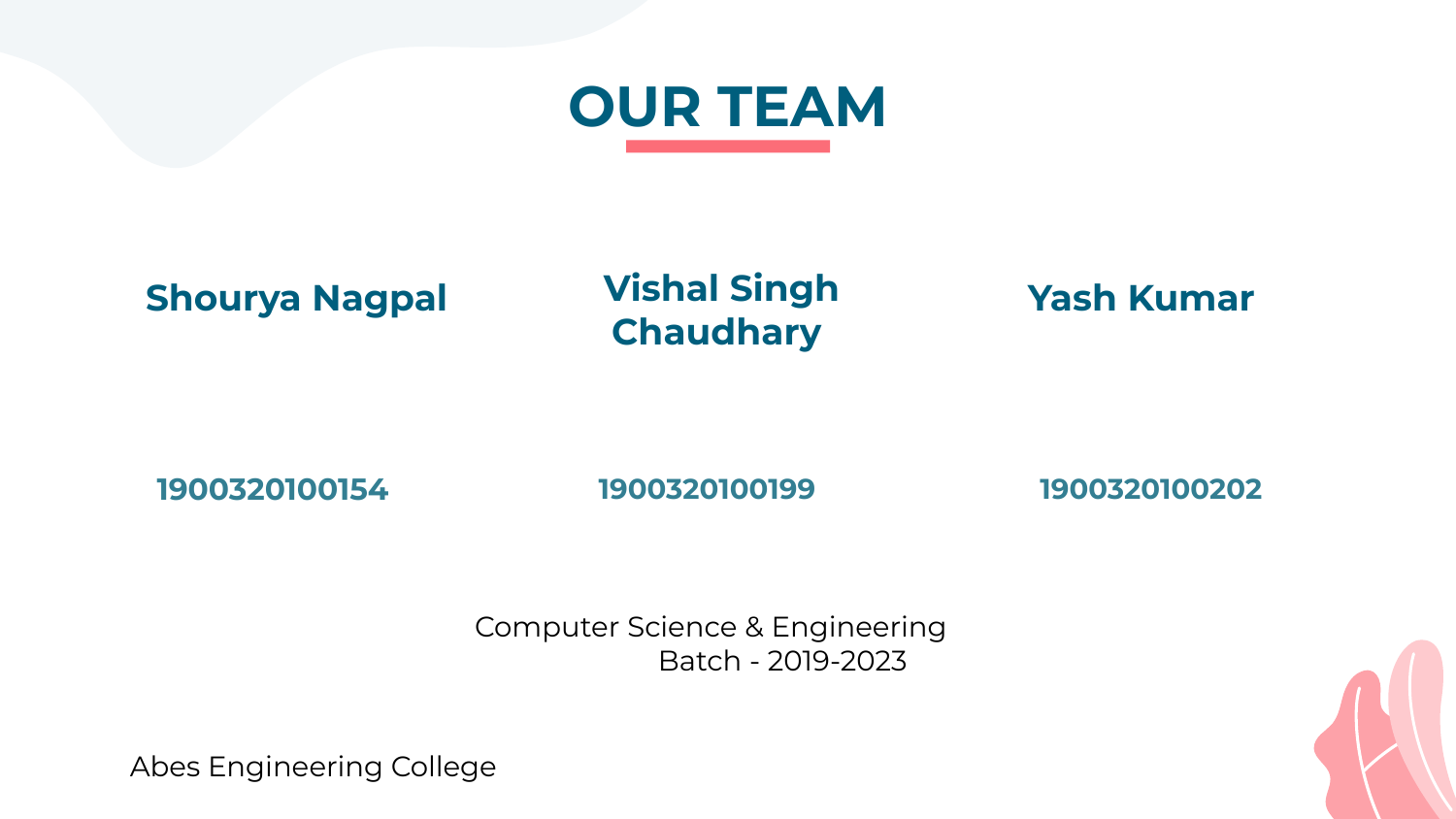

# OUR TEAM

Vishal Singh Chaudhary
Shourya Nagpal
Yash Kumar
1900320100154
1900320100199
1900320100202

Computer Science & Engineering
	     Batch - 2019-2023
Abes Engineering College